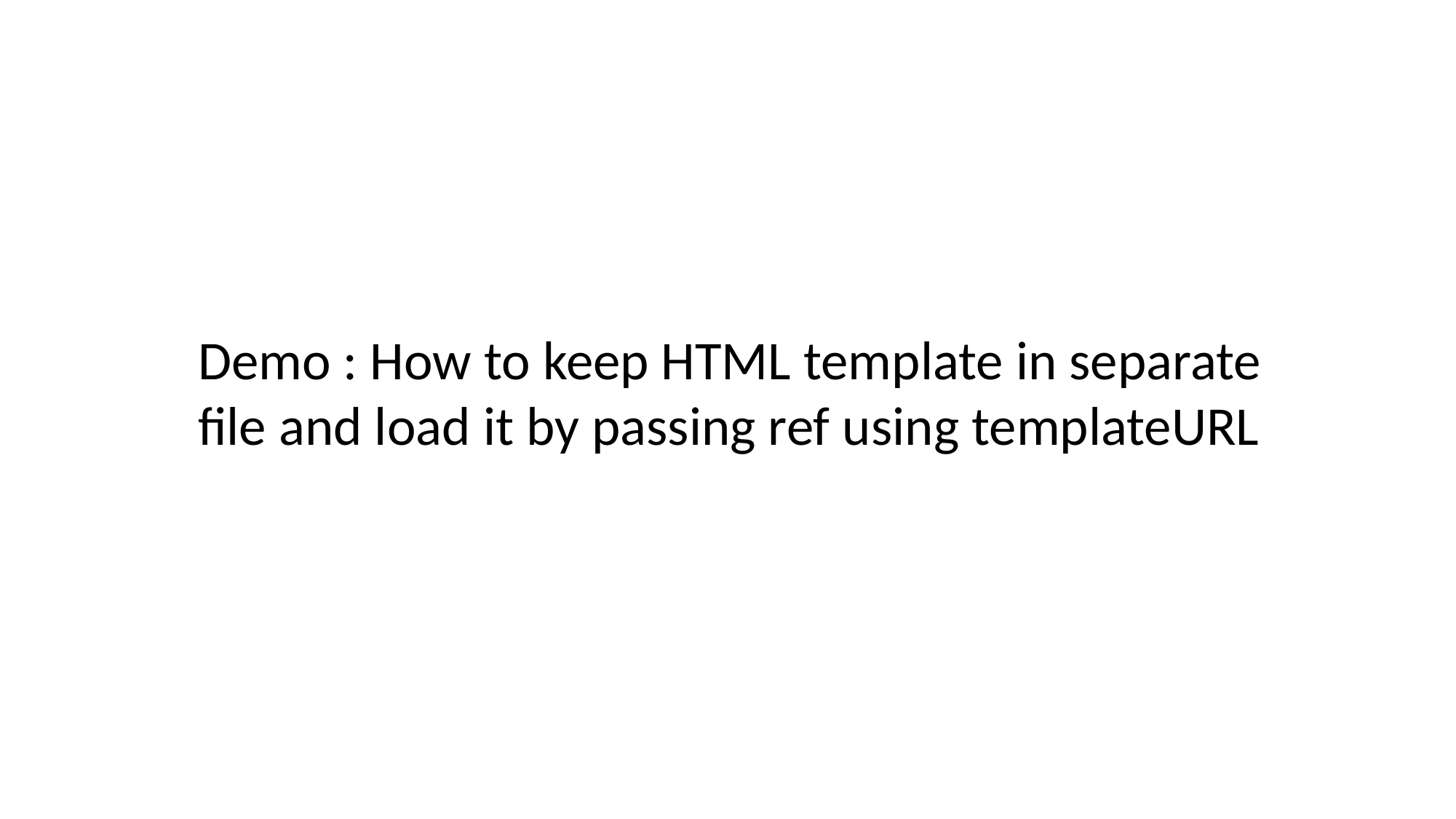

Demo : How to keep HTML template in separate file and load it by passing ref using templateURL